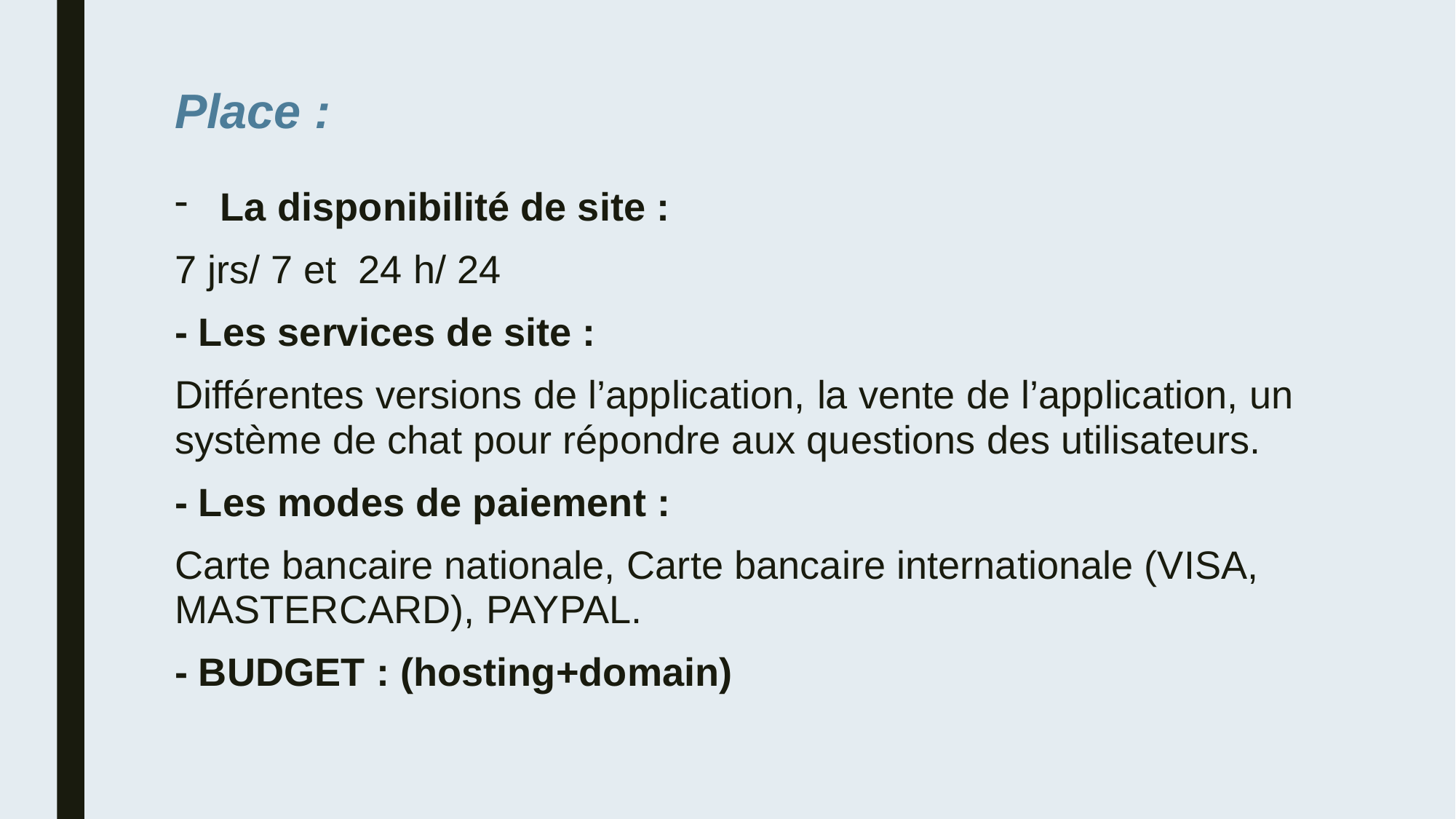

# Place :
La disponibilité de site :
7 jrs/ 7 et  24 h/ 24
- Les services de site :
Différentes versions de l’application, la vente de l’application, un système de chat pour répondre aux questions des utilisateurs.
- Les modes de paiement :
Carte bancaire nationale, Carte bancaire internationale (VISA, MASTERCARD), PAYPAL.
- BUDGET : (hosting+domain)